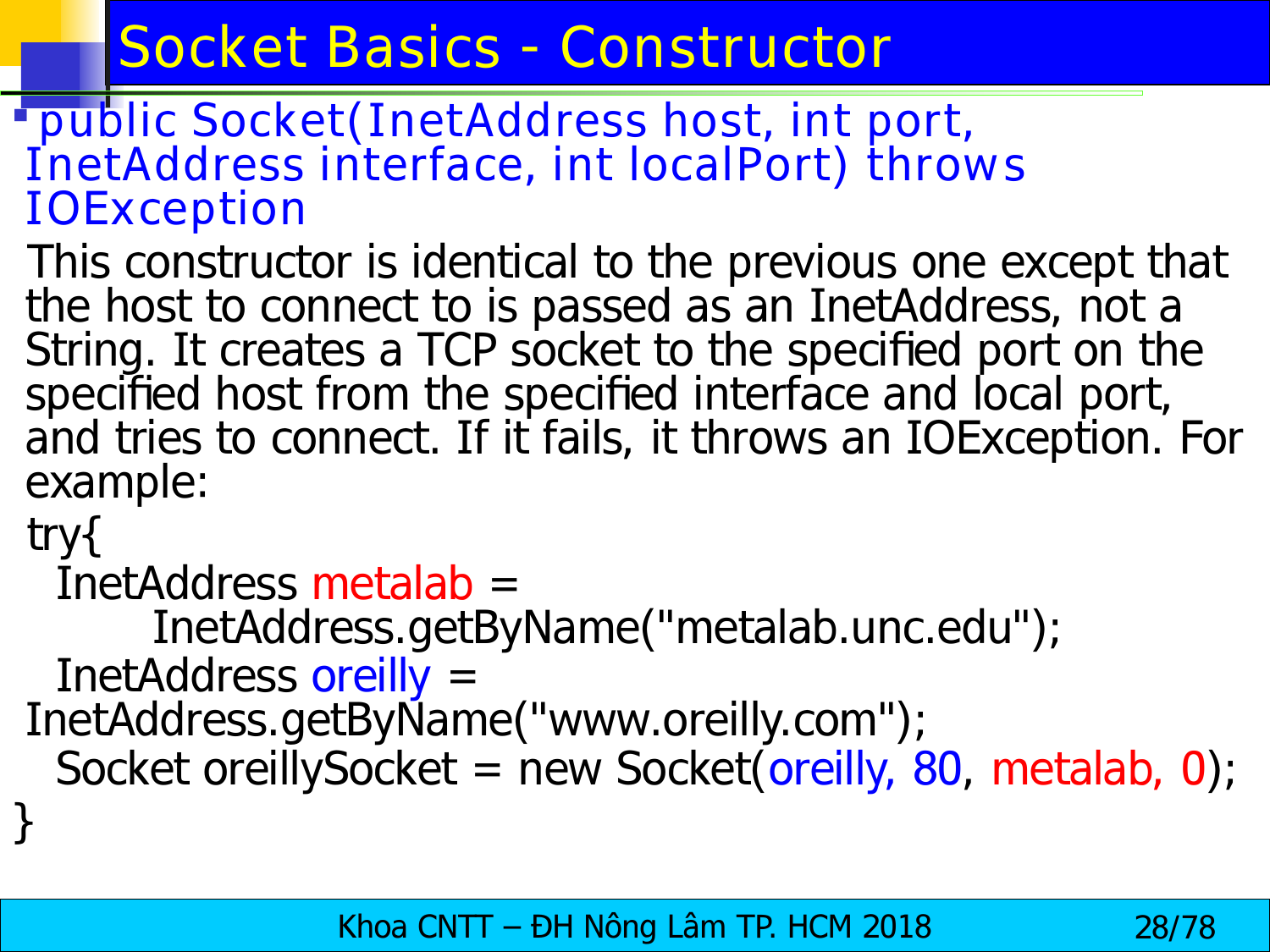

# Socket Basics - Constructor
 public Socket(InetAddress host, int port, InetAddress interface, int localPort) throws IOException
 This constructor is identical to the previous one except that the host to connect to is passed as an InetAddress, not a String. It creates a TCP socket to the specified port on the specified host from the specified interface and local port, and tries to connect. If it fails, it throws an IOException. For example:
 try{
   InetAddress metalab = 						InetAddress.getByName("metalab.unc.edu");
   InetAddress oreilly = 						InetAddress.getByName("www.oreilly.com");
   Socket oreillySocket = new Socket(oreilly, 80, metalab, 0);
}